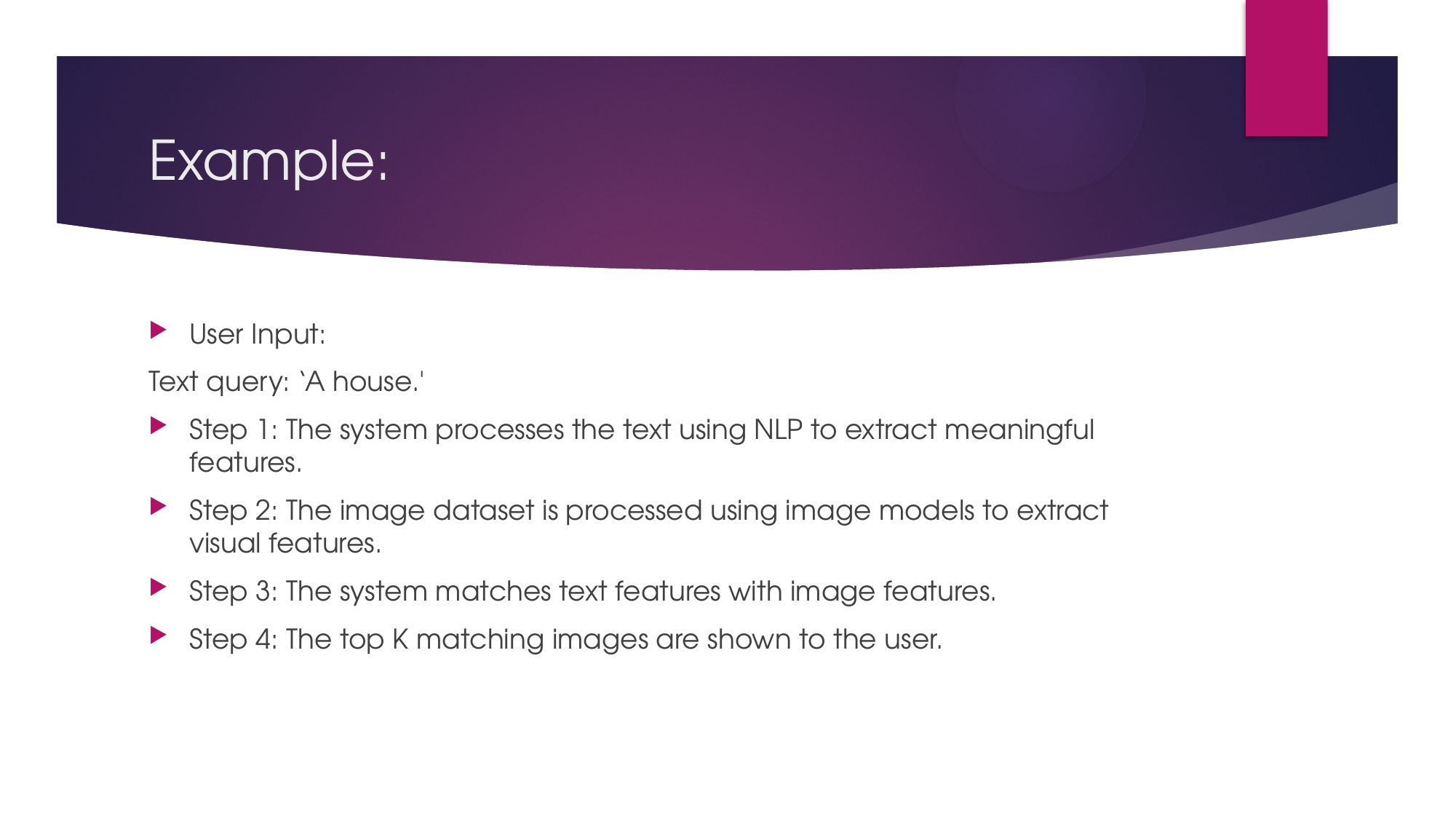

# Example:
User Input:
Text query: ‘A house.'
Step 1: The system processes the text using NLP to extract meaningful features.
Step 2: The image dataset is processed using image models to extract visual features.
Step 3: The system matches text features with image features.
Step 4: The top K matching images are shown to the user.